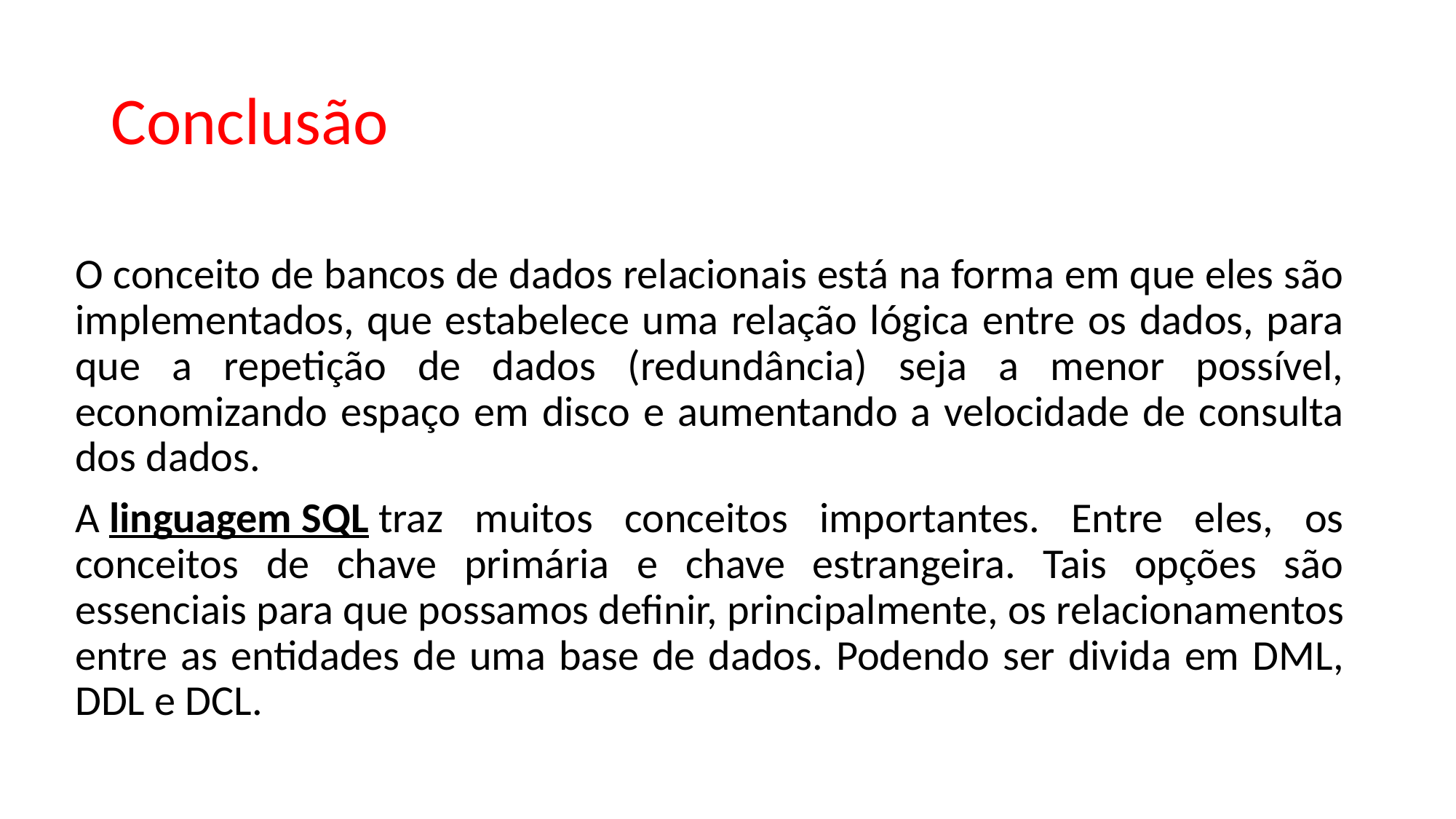

# Conclusão

O conceito de bancos de dados relacionais está na forma em que eles são implementados, que estabelece uma relação lógica entre os dados, para que a repetição de dados (redundância) seja a menor possível, economizando espaço em disco e aumentando a velocidade de consulta dos dados.
A linguagem SQL traz muitos conceitos importantes. Entre eles, os conceitos de chave primária e chave estrangeira. Tais opções são essenciais para que possamos definir, principalmente, os relacionamentos entre as entidades de uma base de dados. Podendo ser divida em DML, DDL e DCL.